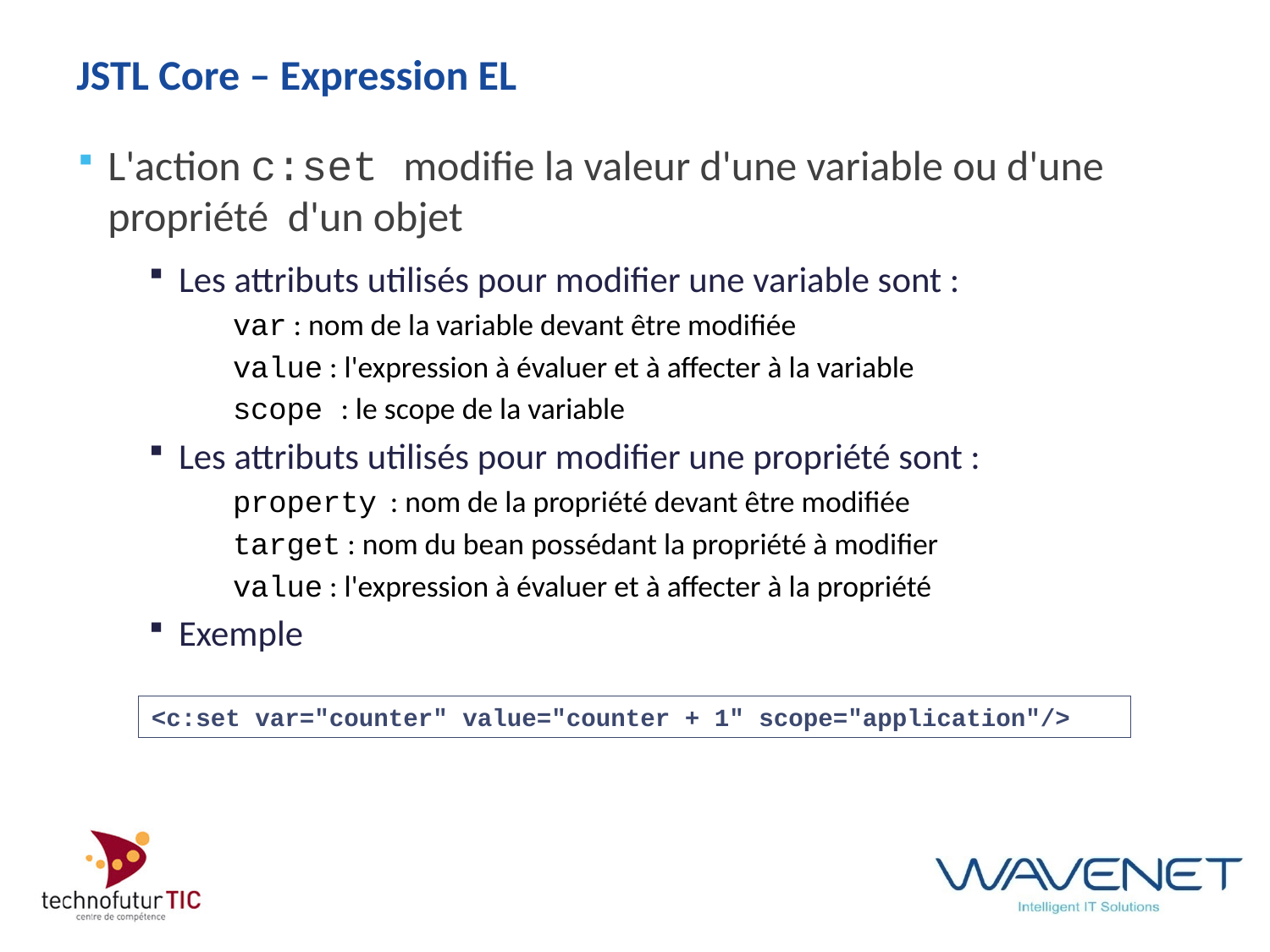

# JSTL Core – Expression EL
L'action c:set modifie la valeur d'une variable ou d'une propriété  d'un objet
Les attributs utilisés pour modifier une variable sont :
var : nom de la variable devant être modifiée
value : l'expression à évaluer et à affecter à la variable
scope : le scope de la variable
Les attributs utilisés pour modifier une propriété sont :
property  : nom de la propriété devant être modifiée
target : nom du bean possédant la propriété à modifier
value : l'expression à évaluer et à affecter à la propriété
Exemple
<c:set var="counter" value="counter + 1" scope="application"/>